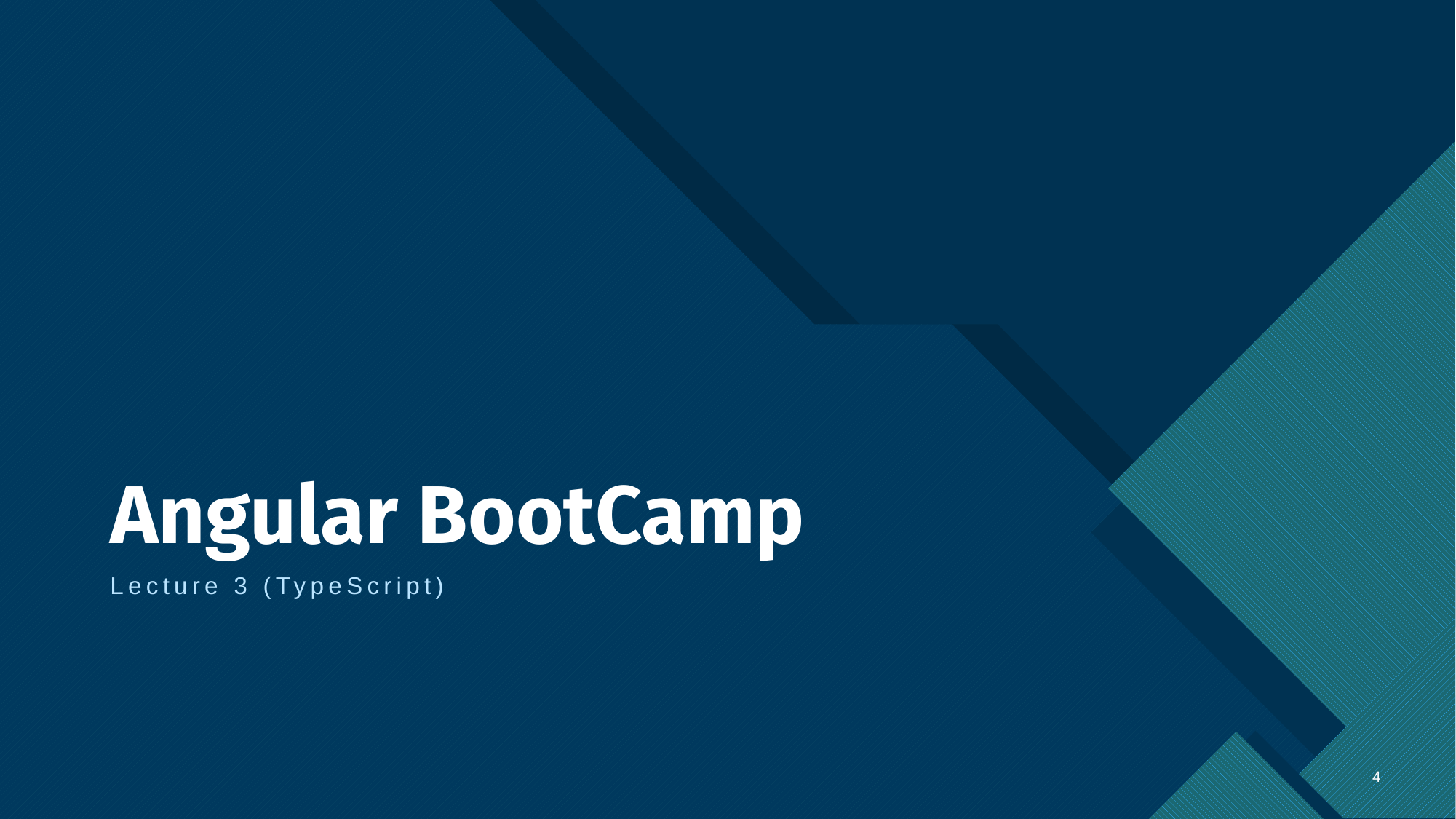

# Angular BootCamp
Lecture 3 (TypeScript)
4